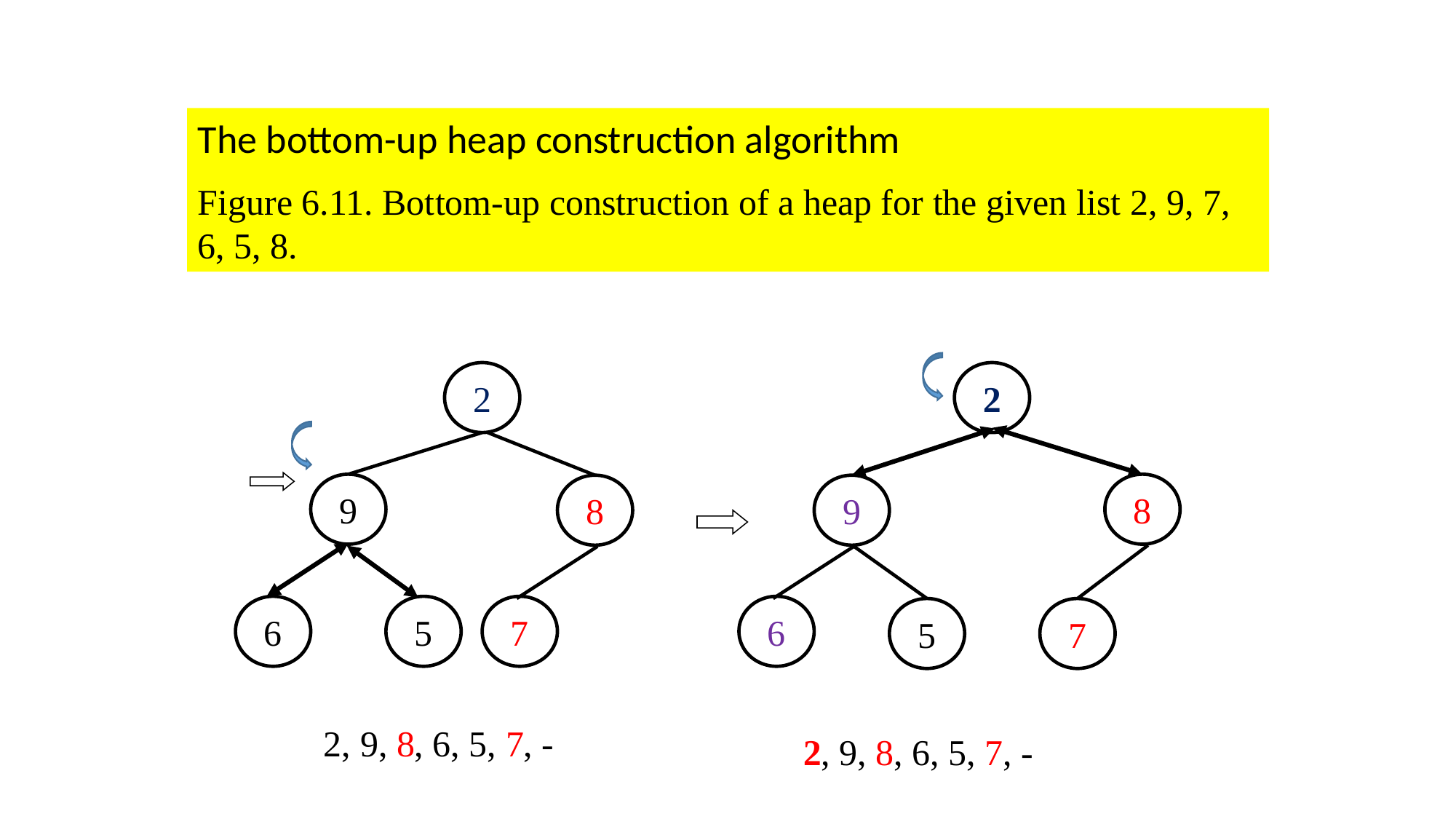

The bottom-up heap construction algorithm
Figure 6.11. Bottom-up construction of a heap for the given list 2, 9, 7, 6, 5, 8.

2
2

8
9
8
9

6
5
7
6
5
7
2, 9, 8, 6, 5, 7, -
2, 9, 8, 6, 5, 7, -